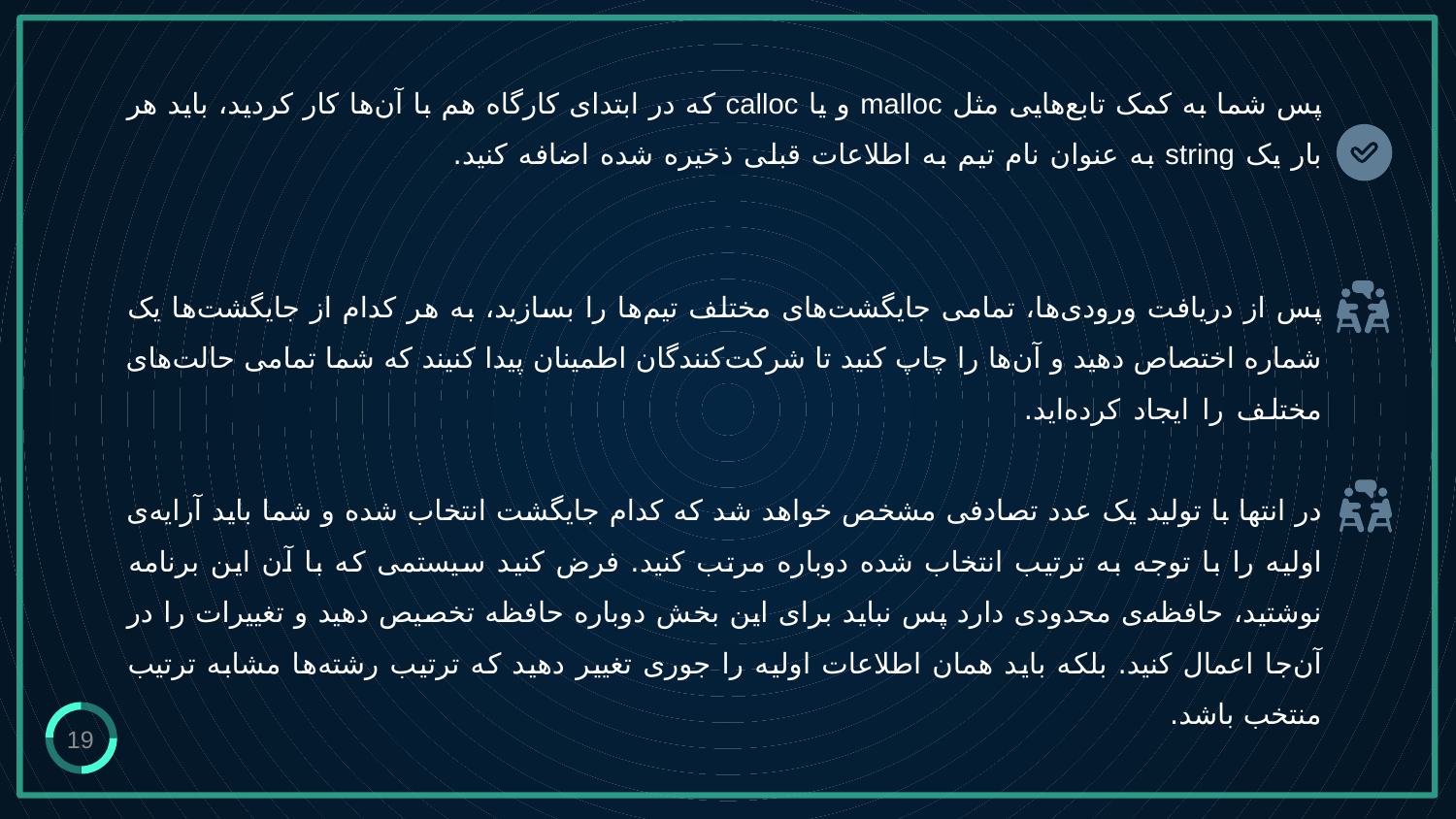

# پس شما به کمک تابع‌هایی مثل malloc و یا calloc که در ابتدای کارگاه هم با آن‌ها کار کردید، باید هر بار یک string به عنوان نام تیم به اطلاعات قبلی ذخیره شده اضافه کنید. پس از دریافت ورودی‌ها، تمامی جایگشت‌های مختلف تیم‌ها را بسازید، به هر کدام از جایگشت‌ها یک شماره اختصاص دهید و آن‌ها را چاپ کنید تا شرکت‌کنندگان اطمینان پیدا کنیند که شما تمامی حالت‌های مختلف را ایجاد کرده‌اید. در انتها با تولید یک عدد تصادفی مشخص خواهد شد که کدام جایگشت انتخاب شده و شما باید آرایه‌ی اولیه را با توجه به ترتیب انتخاب شده دوباره مرتب کنید. فرض کنید سیستمی که با آن این برنامه نوشتید، حافظه‌ی محدودی دارد پس نباید برای این بخش دوباره حافظه تخصیص دهید و تغییرات را در آن‌جا اعمال کنید. بلکه باید همان اطلاعات اولیه را جوری تغییر دهید که ترتیب رشته‌ها مشابه ترتیب منتخب باشد.

19